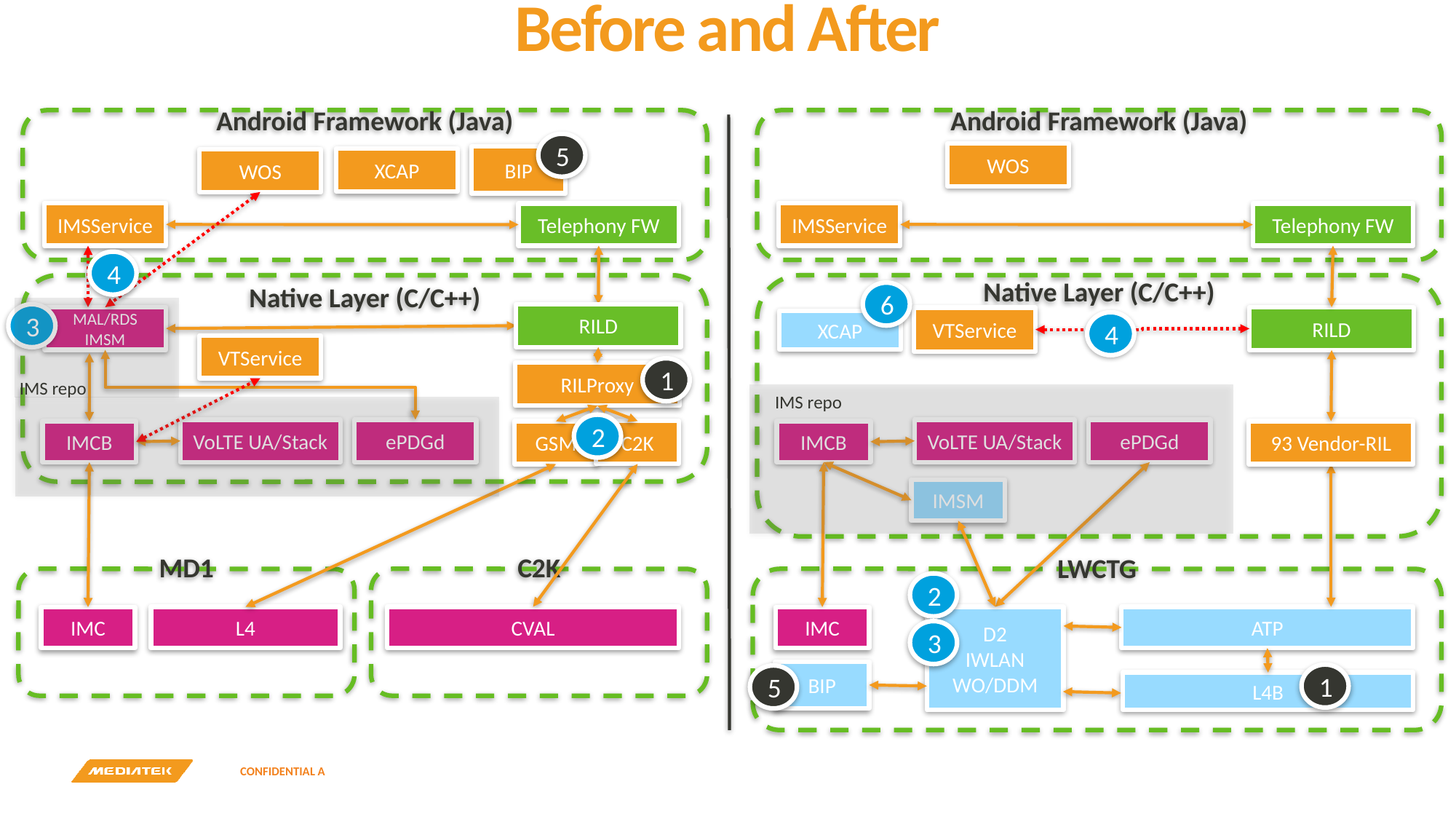

# Before and After

Android Framework (Java)

Android Framework (Java)

5
WOS
BIP
XCAP
WOS
IMSService
IMSService
Telephony FW
Telephony FW
4
Native Layer (C/C++)

Native Layer (C/C++)

6

RILD
3
MAL/RDS
IMSM
RILD
VTService
XCAP
4
VTService
1
RILProxy
IMS repo

IMS repo

2
ePDGd
ePDGd
VoLTE UA/Stack
VoLTE UA/Stack
C2K
GSM
93 Vendor-RIL
IMCB
IMCB
IMSM

C2K

MD1

LWCTG

2
D2
IWLAN
WO/DDM
L4
CVAL
ATP
IMC
IMC
3
BIP
1
5
L4B